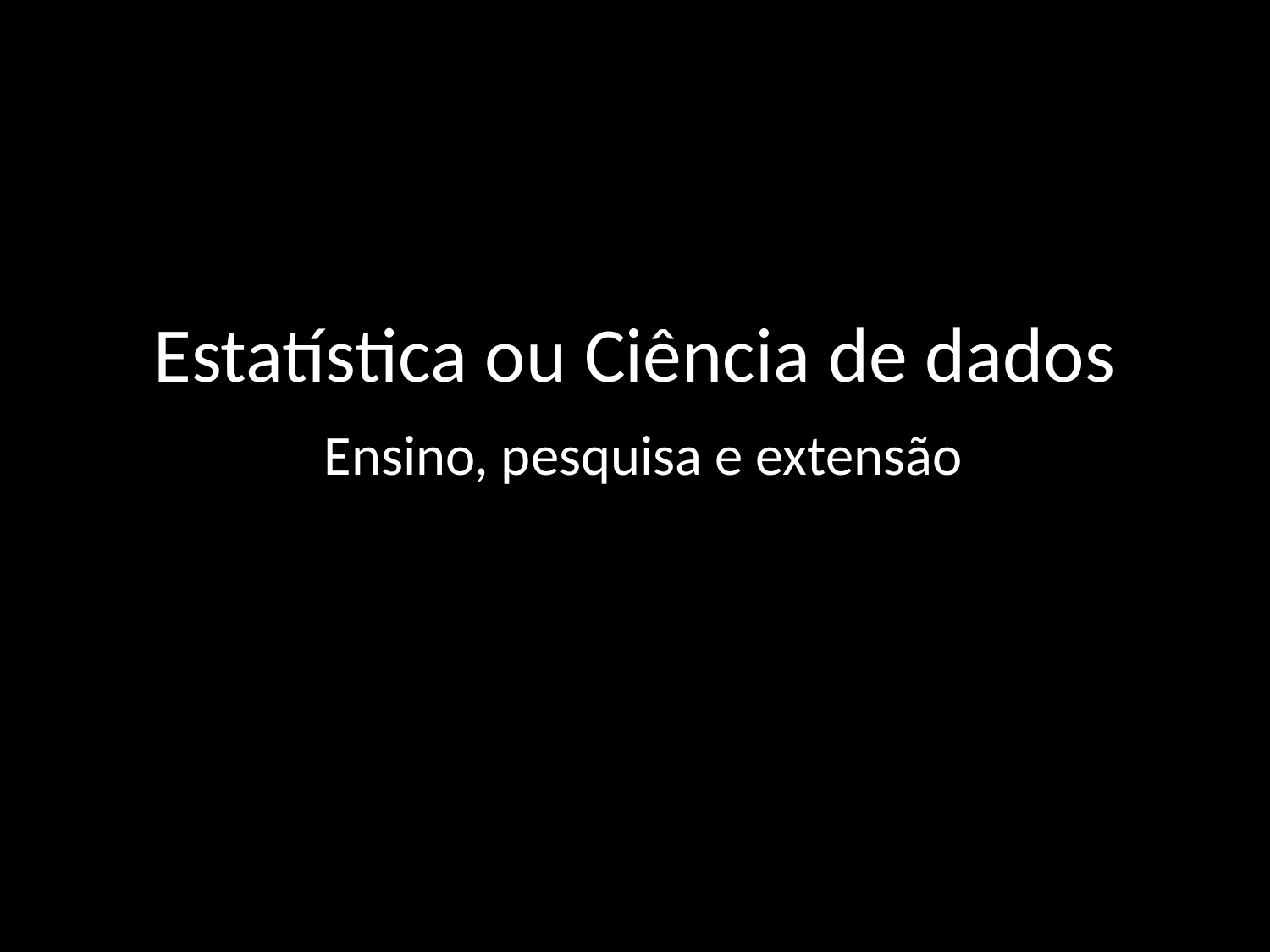

# Estatística ou Ciência de dados Ensino, pesquisa e extensão